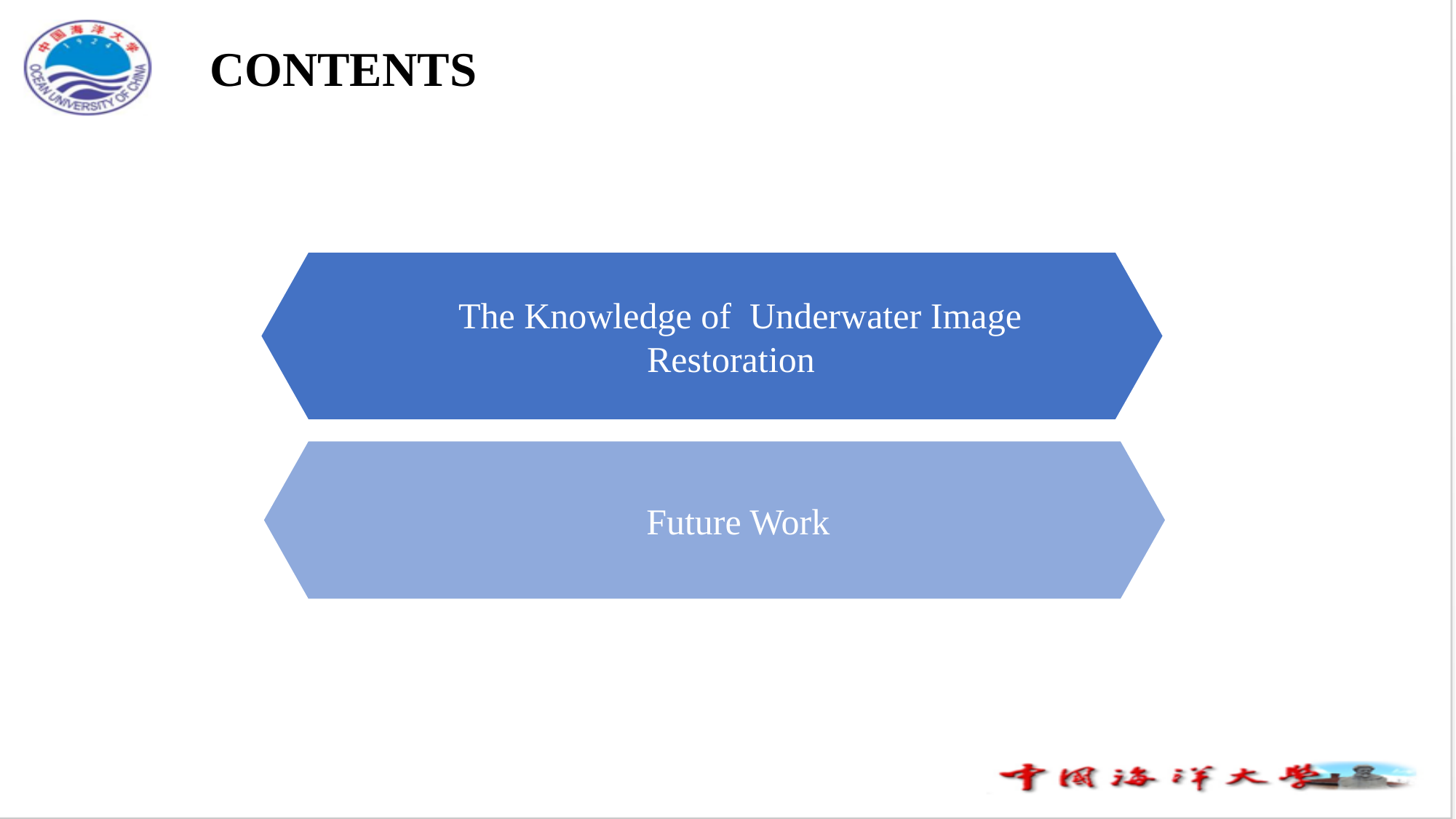

CONTENTS
 The Knowledge of  Underwater Image Restoration
Future Work